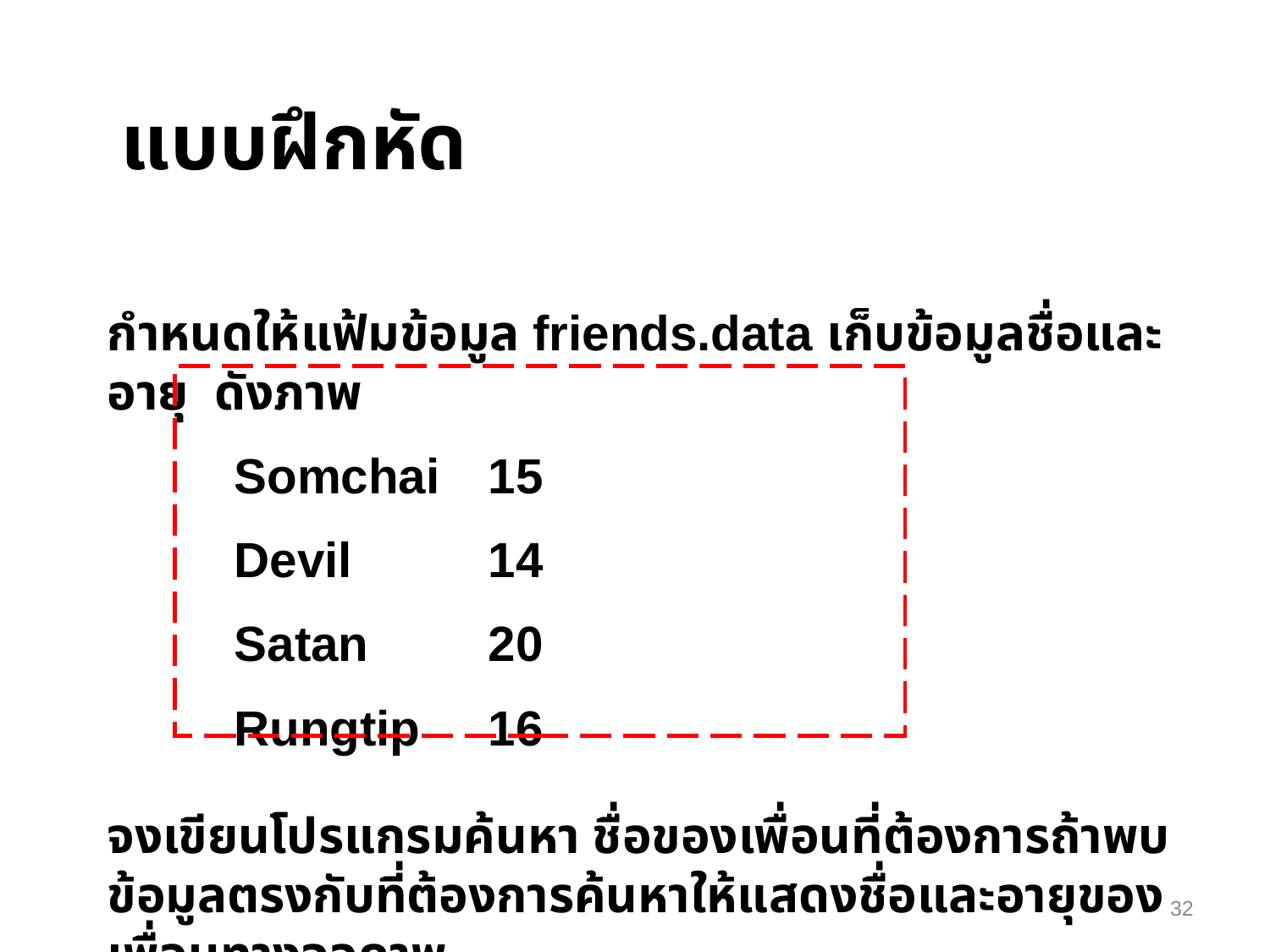

แบบฝึกหัด
กำหนดให้แฟ้มข้อมูล friends.data เก็บข้อมูลชื่อและอายุ  ดังภาพ
	Somchai	15
	Devil		14
	Satan	20
	Rungtip	16

จงเขียนโปรแกรมค้นหา ชื่อของเพื่อนที่ต้องการถ้าพบข้อมูลตรงกับที่ต้องการค้นหาให้แสดงชื่อและอายุของเพื่อนทางจอภาพ

32